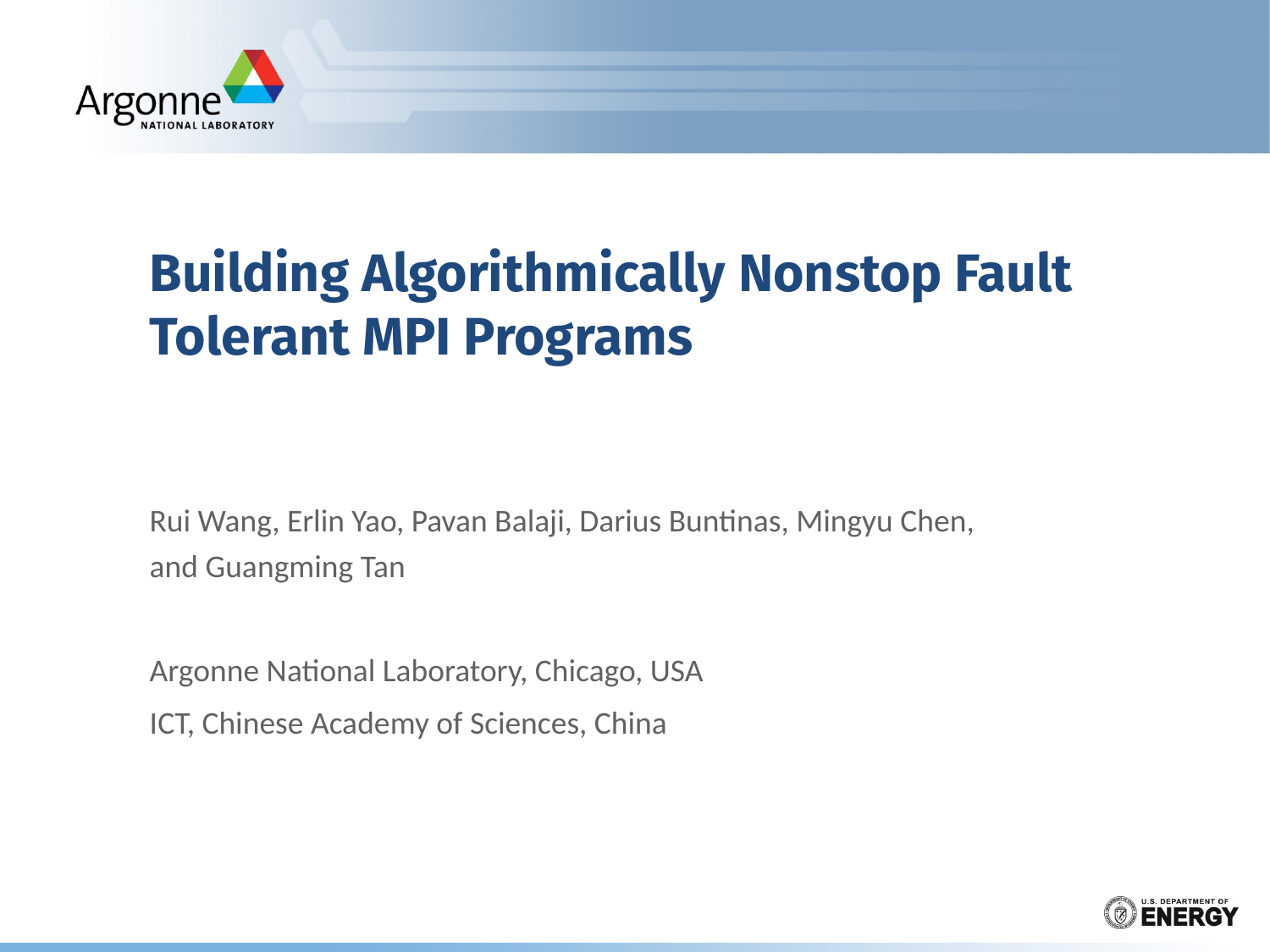

# Building Algorithmically Nonstop Fault Tolerant MPI Programs
Rui Wang, Erlin Yao, Pavan Balaji, Darius Buntinas, Mingyu Chen, and Guangming Tan

Argonne National Laboratory, Chicago, USA
ICT, Chinese Academy of Sciences, China